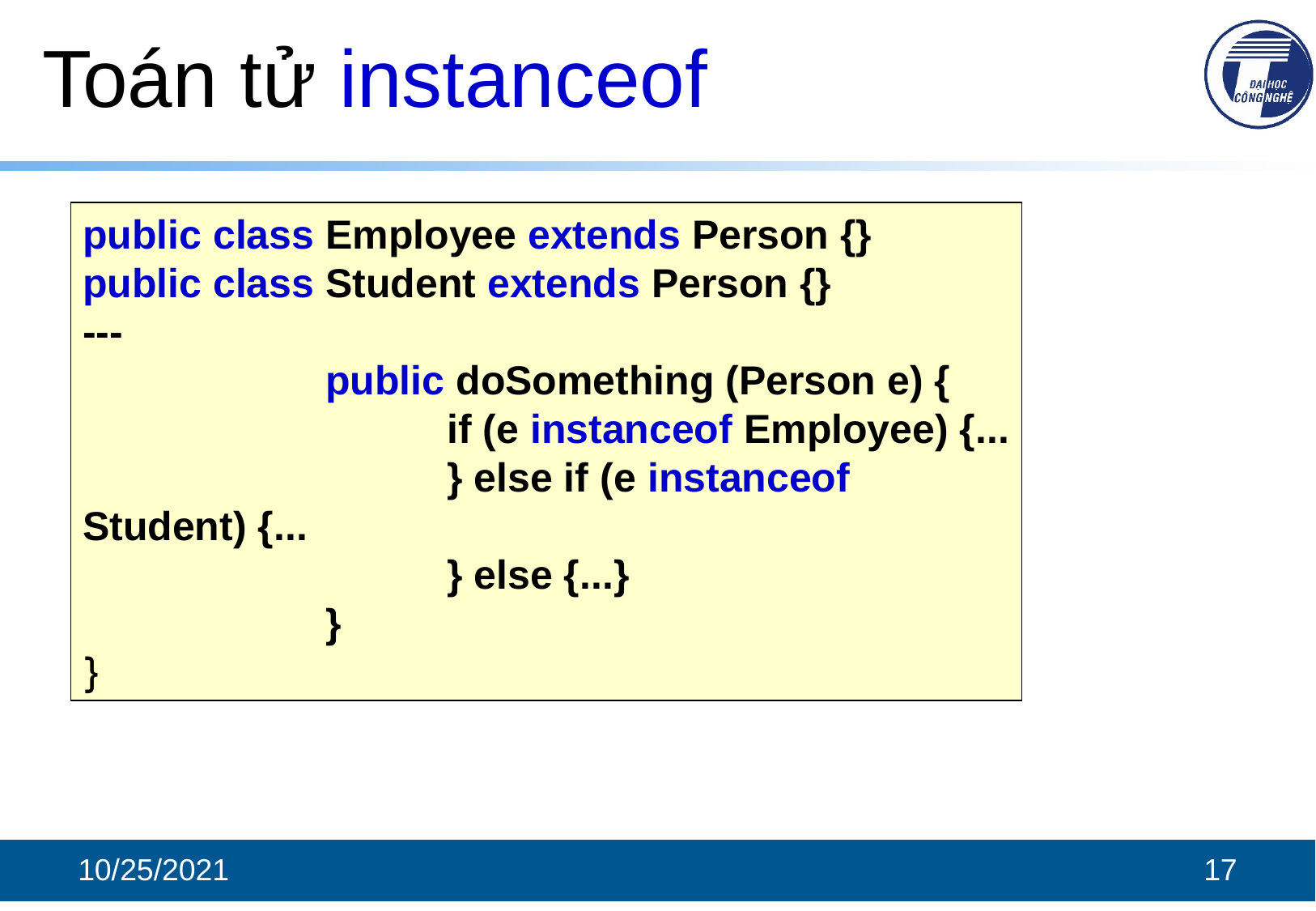

# Toán tử instanceof
public class Employee extends Person {}
public class Student extends Person {}
---
		public doSomething (Person e) {
			if (e instanceof Employee) {...
			} else if (e instanceof Student) {...
			} else {...}
		}
}
10/25/2021

17